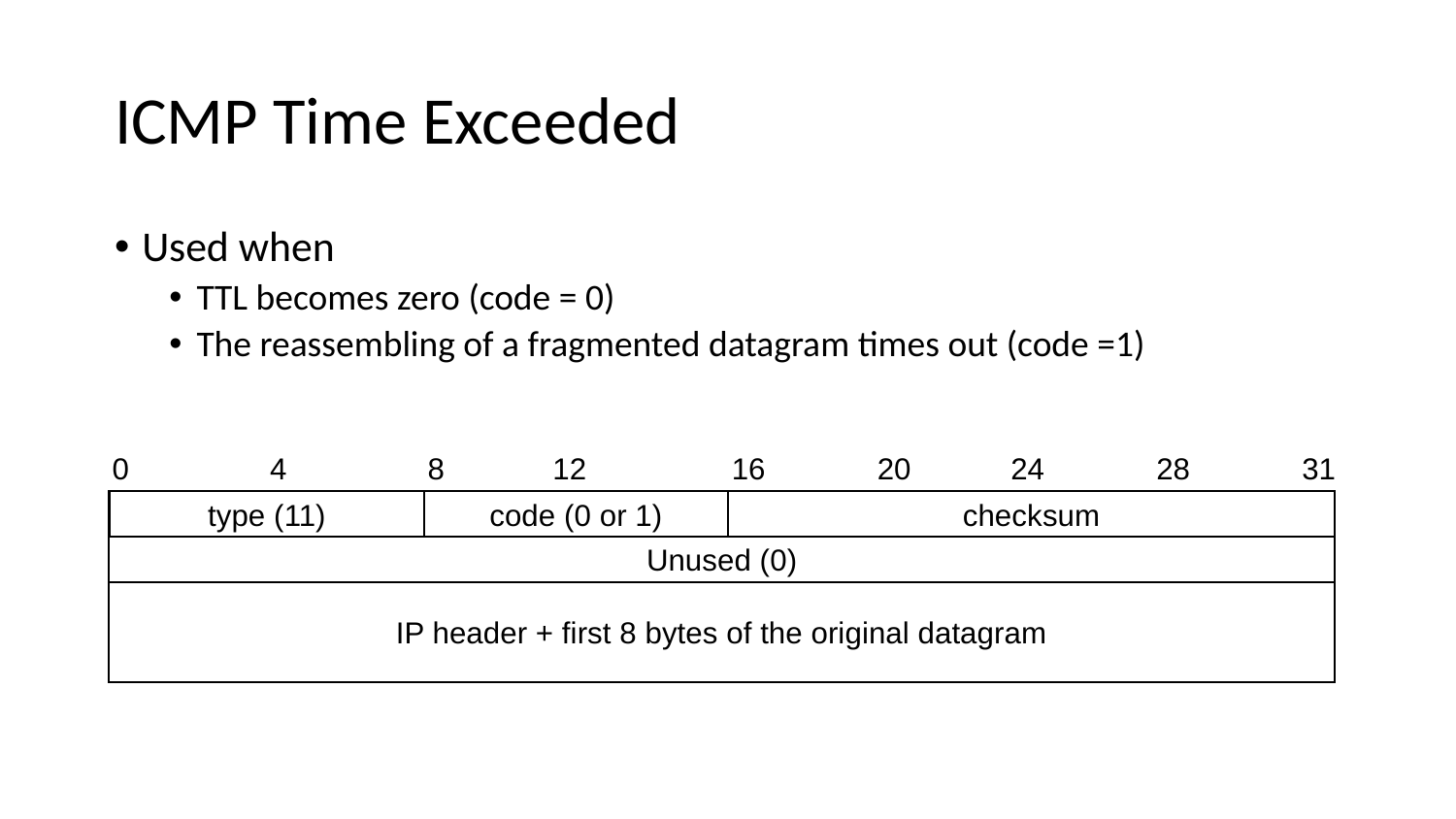

# ICMP Time Exceeded
Used when
TTL becomes zero (code = 0)
The reassembling of a fragmented datagram times out (code =1)

0
4
8
12
16
20
24
28
31
type (11)
code (0 or 1)
checksum

Unused (0)
IP header + first 8 bytes of the original datagram